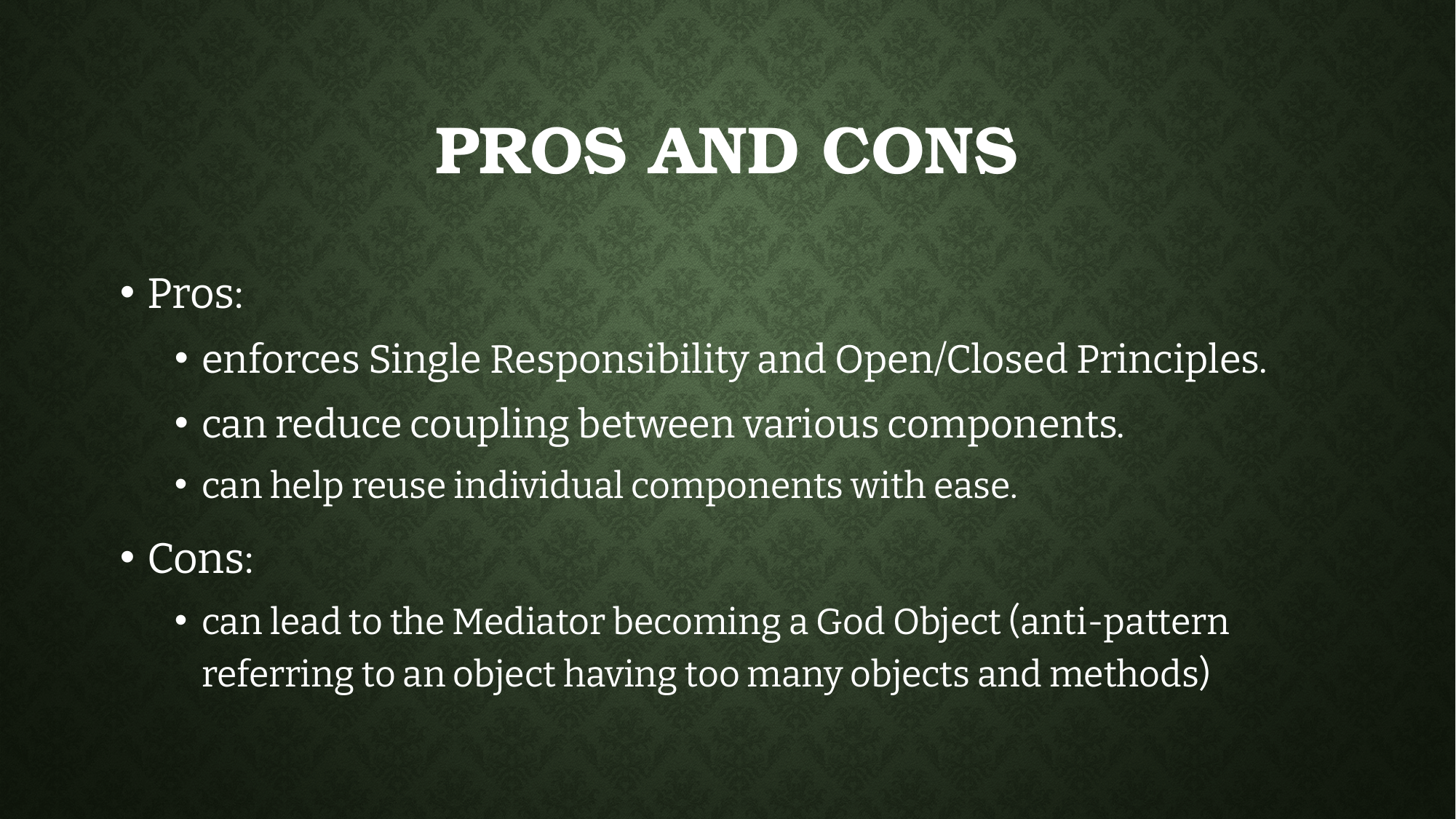

# Pros and cons
Pros:
enforces Single Responsibility and Open/Closed Principles.
can reduce coupling between various components.
can help reuse individual components with ease.
Cons:
can lead to the Mediator becoming a God Object (anti-pattern referring to an object having too many objects and methods)